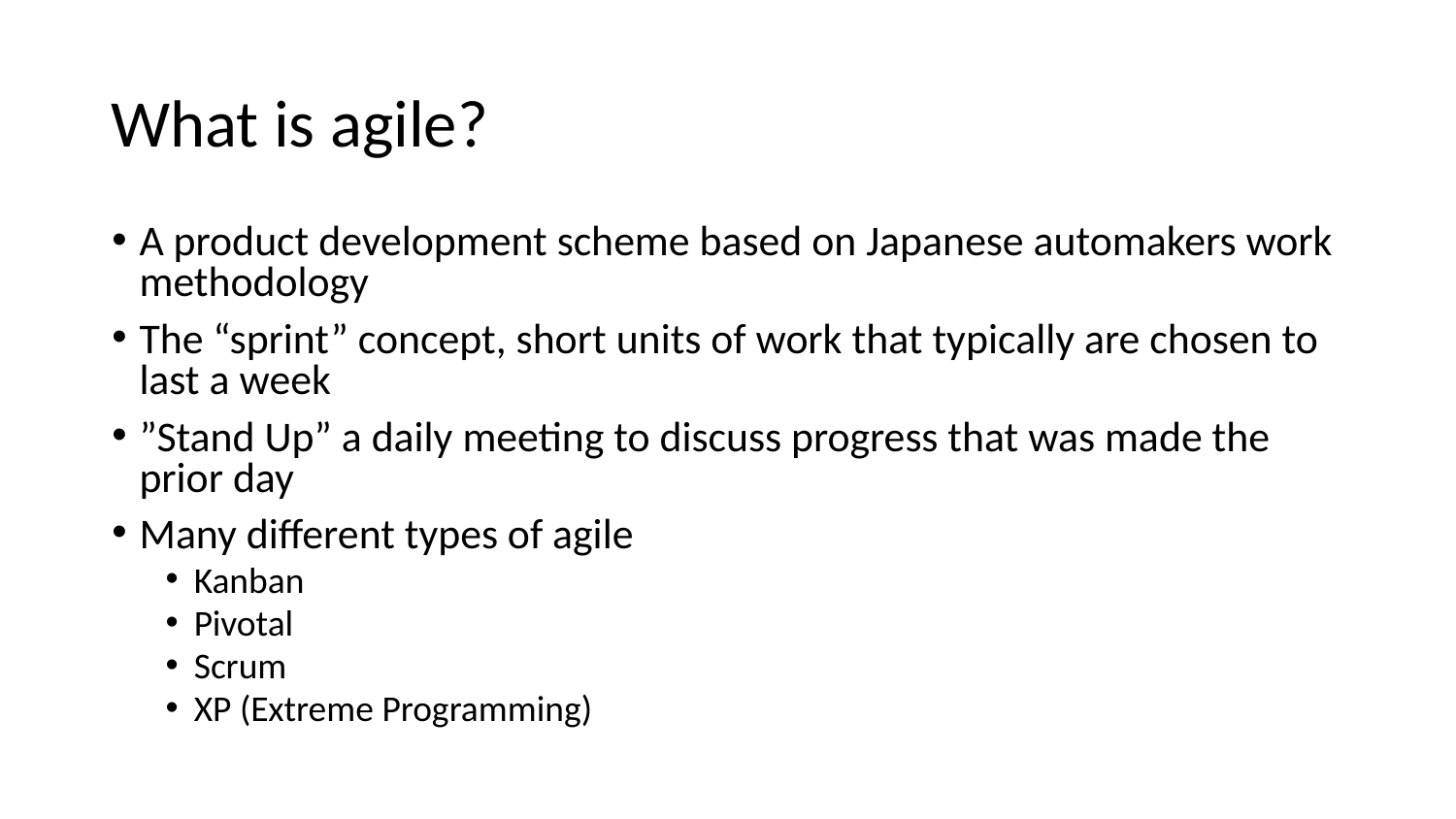

# What is agile?
A product development scheme based on Japanese automakers work methodology
The “sprint” concept, short units of work that typically are chosen to last a week
”Stand Up” a daily meeting to discuss progress that was made the prior day
Many different types of agile
Kanban
Pivotal
Scrum
XP (Extreme Programming)